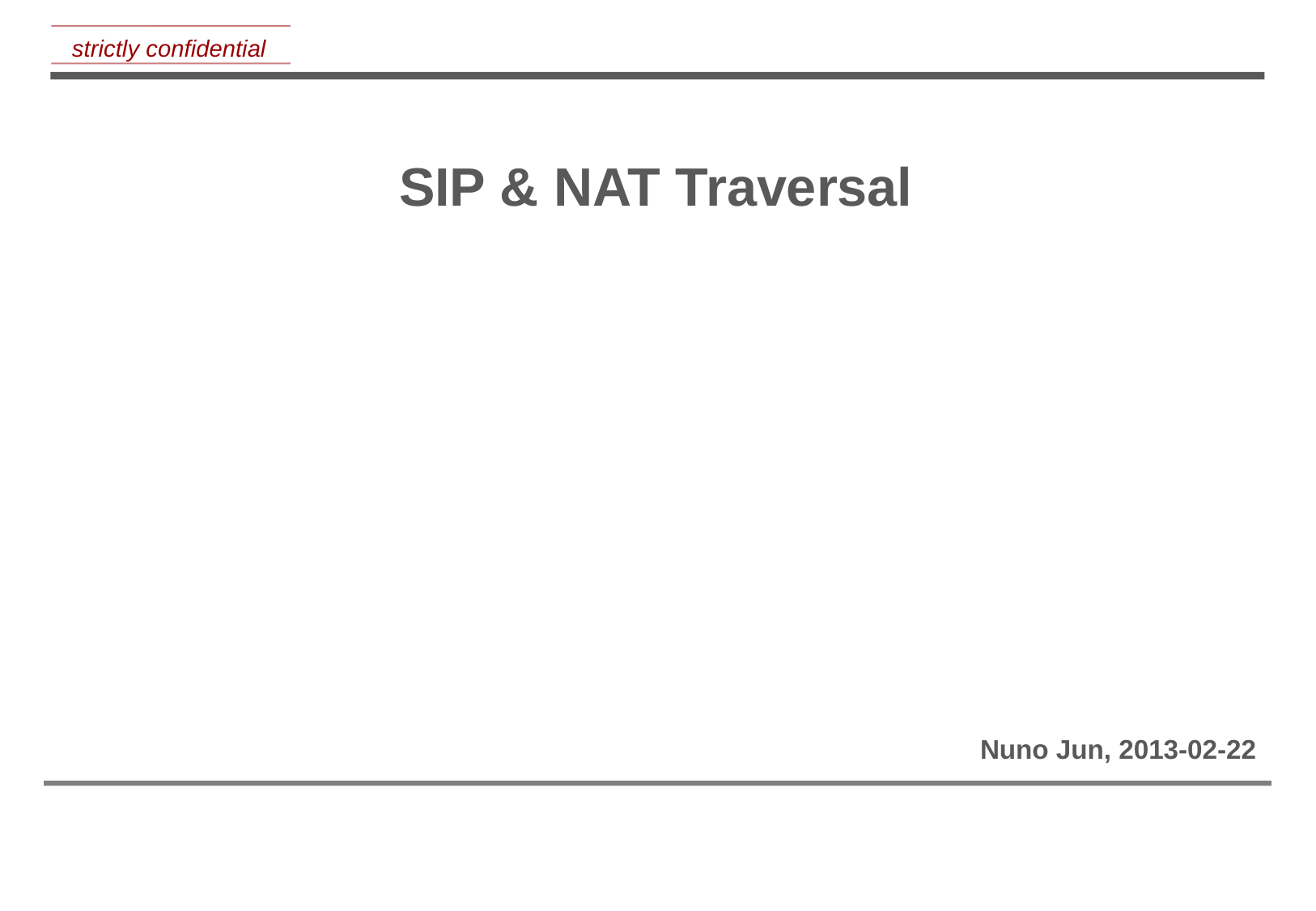

SIP & NAT Traversal
Nuno Jun, 2013-02-22